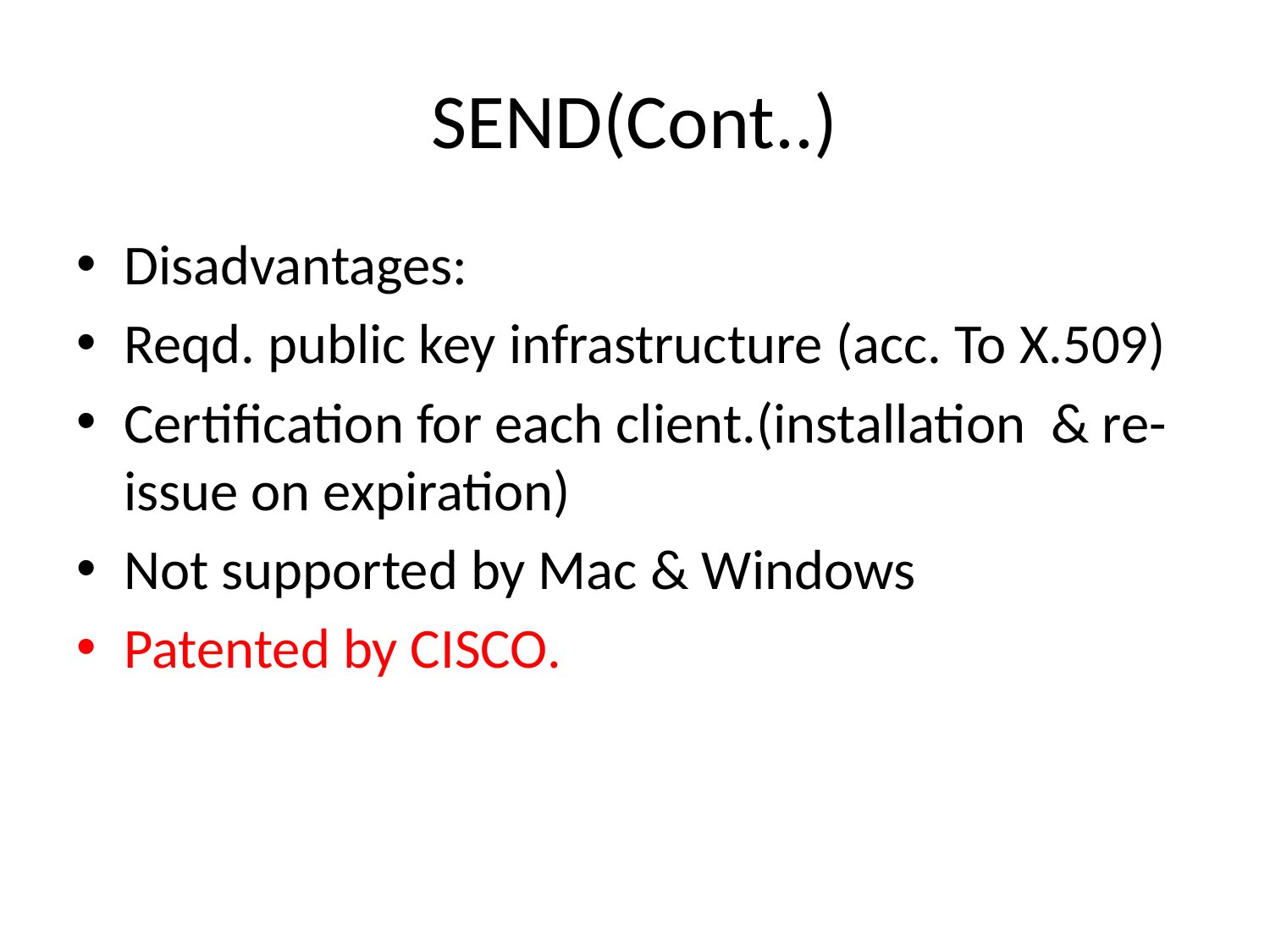

# SEND(Cont..)
Disadvantages:
Reqd. public key infrastructure (acc. To X.509)
Certification for each client.(installation  & re-issue on expiration)
Not supported by Mac & Windows
Patented by CISCO.